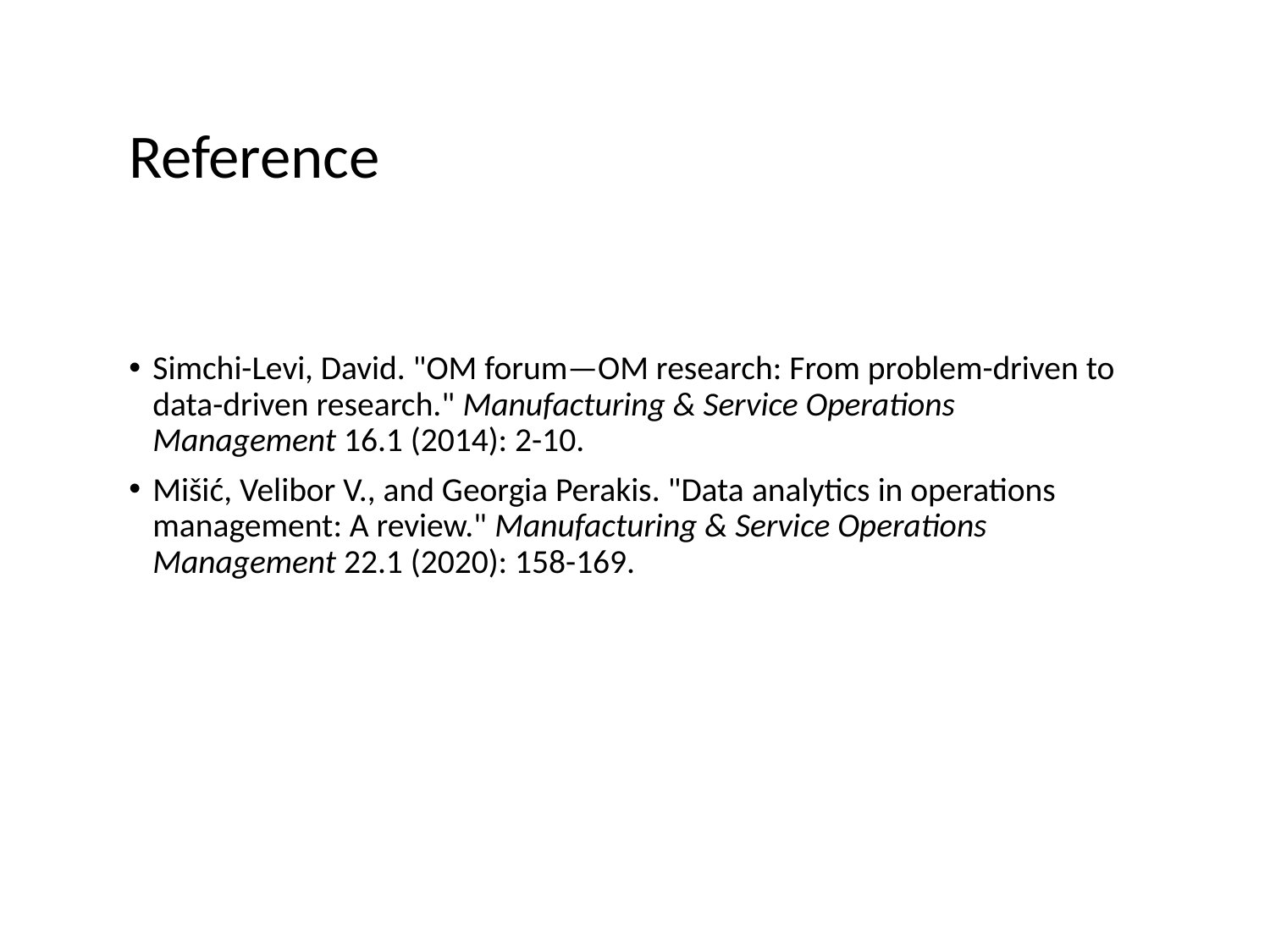

# Reference
Simchi-Levi, David. "OM forum—OM research: From problem-driven to data-driven research." Manufacturing & Service Operations Management 16.1 (2014): 2-10.
Mišić, Velibor V., and Georgia Perakis. "Data analytics in operations management: A review." Manufacturing & Service Operations Management 22.1 (2020): 158-169.